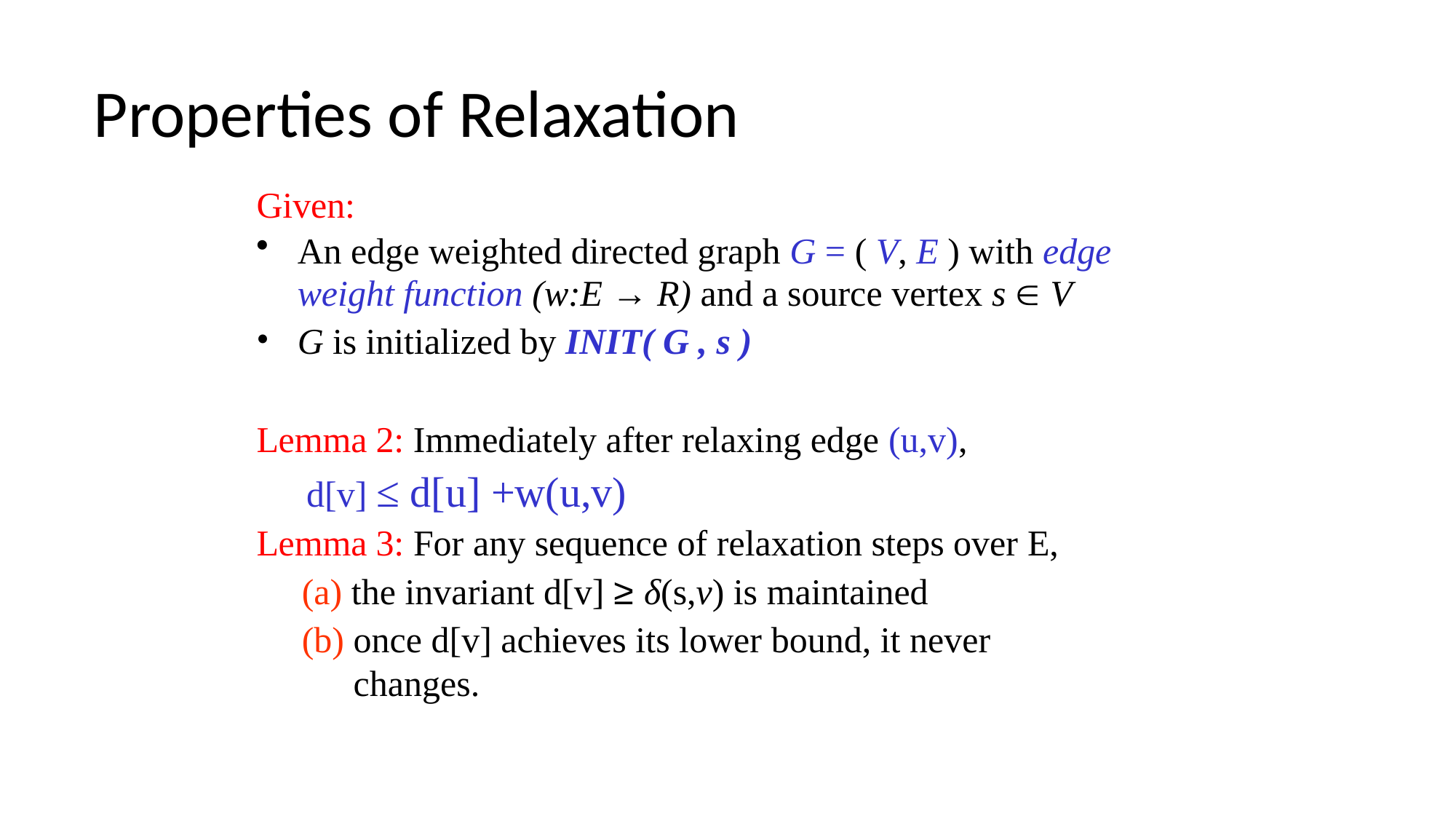

# Properties of Relaxation
Given:
An edge weighted directed graph G = ( V, E ) with edge
weight function (w:E → R) and a source vertex s ∈ V
G is initialized by INIT( G , s )

Lemma 2: Immediately after relaxing edge (u,v),
d[v] ≤ d[u] +w(u,v)
Lemma 3: For any sequence of relaxation steps over E,
the invariant d[v] ≥ δ(s,v) is maintained
once d[v] achieves its lower bound, it never changes.